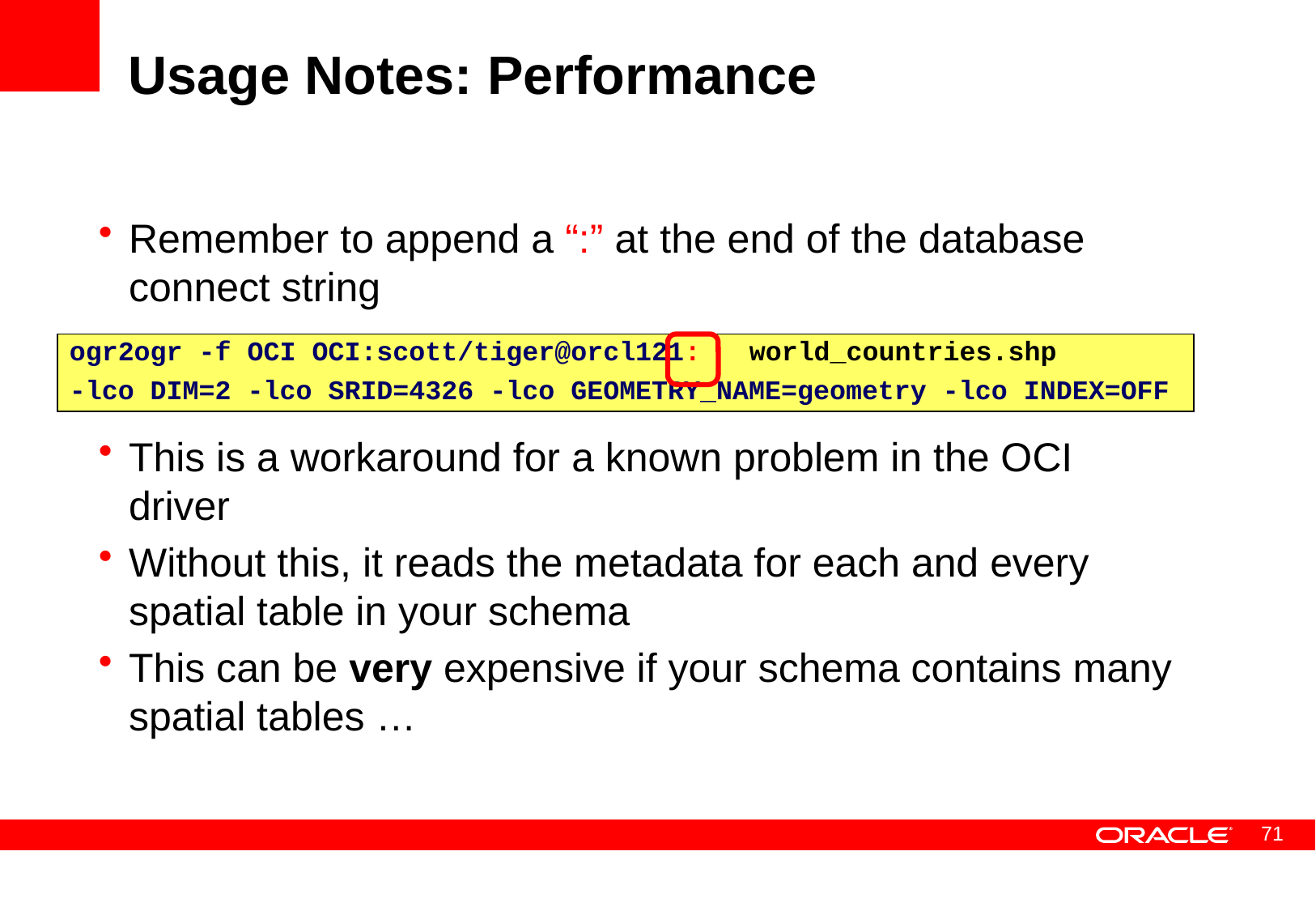

# Usage Notes: Performance
Remember to append a “:” at the end of the database connect string

This is a workaround for a known problem in the OCI driver
Without this, it reads the metadata for each and every spatial table in your schema
This can be very expensive if your schema contains many spatial tables …
ogr2ogr -f OCI OCI:scott/tiger@orcl121:   world_countries.shp
-lco DIM=2 -lco SRID=4326 -lco GEOMETRY_NAME=geometry -lco INDEX=OFF